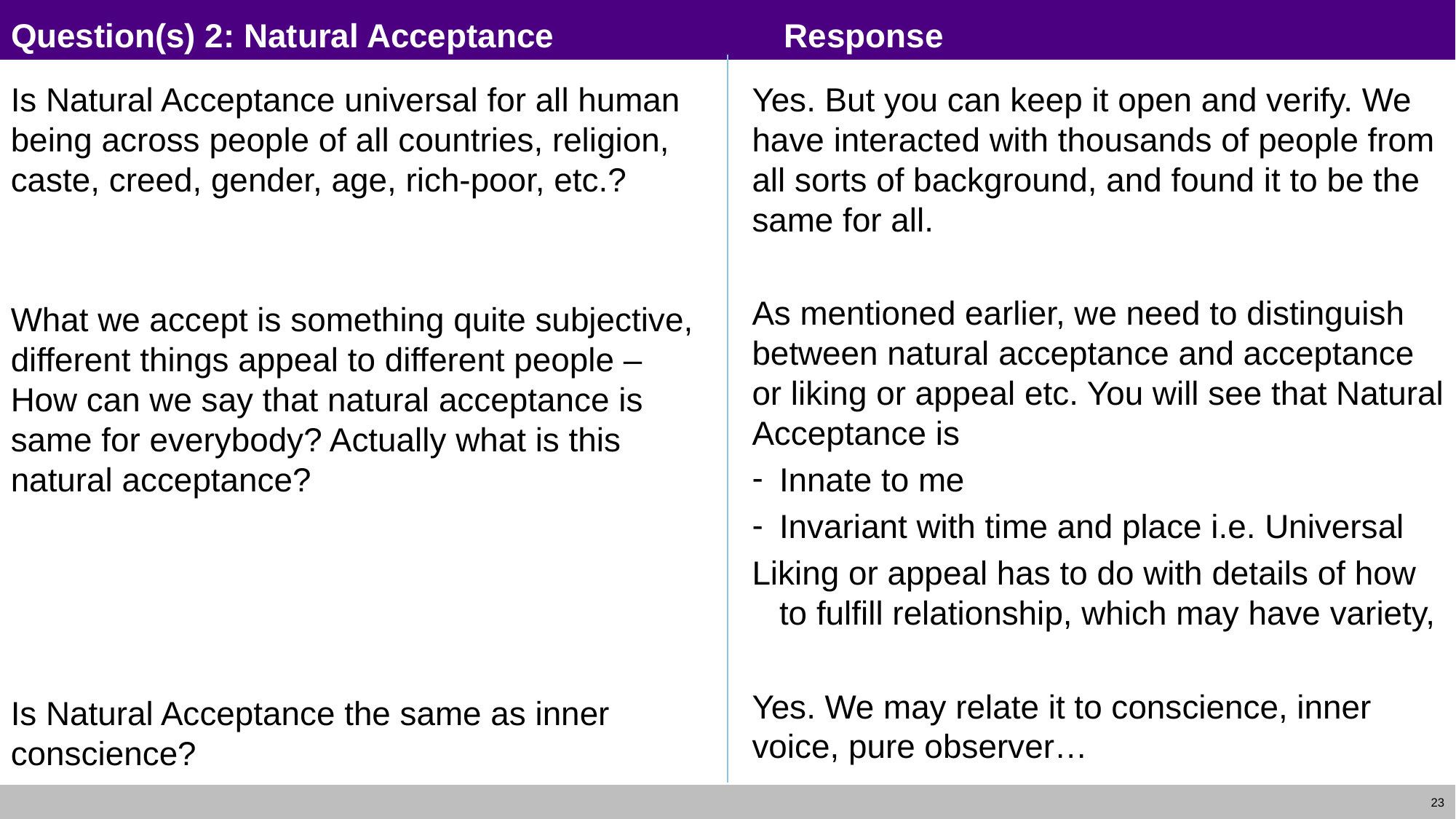

# Question(s) 2: Natural Acceptance			 Response
Is Natural Acceptance universal for all human being across people of all countries, religion, caste, creed, gender, age, rich-poor, etc.?

What we accept is something quite subjective, different things appeal to different people – How can we say that natural acceptance is same for everybody? Actually what is this natural acceptance?

Is Natural Acceptance the same as inner conscience?

Yes. But you can keep it open and verify. We have interacted with thousands of people from all sorts of background, and found it to be the same for all.

As mentioned earlier, we need to distinguish between natural acceptance and acceptance or liking or appeal etc. You will see that Natural Acceptance is
Innate to me
Invariant with time and place i.e. Universal
Liking or appeal has to do with details of how to fulfill relationship, which may have variety,

Yes. We may relate it to conscience, inner voice, pure observer…